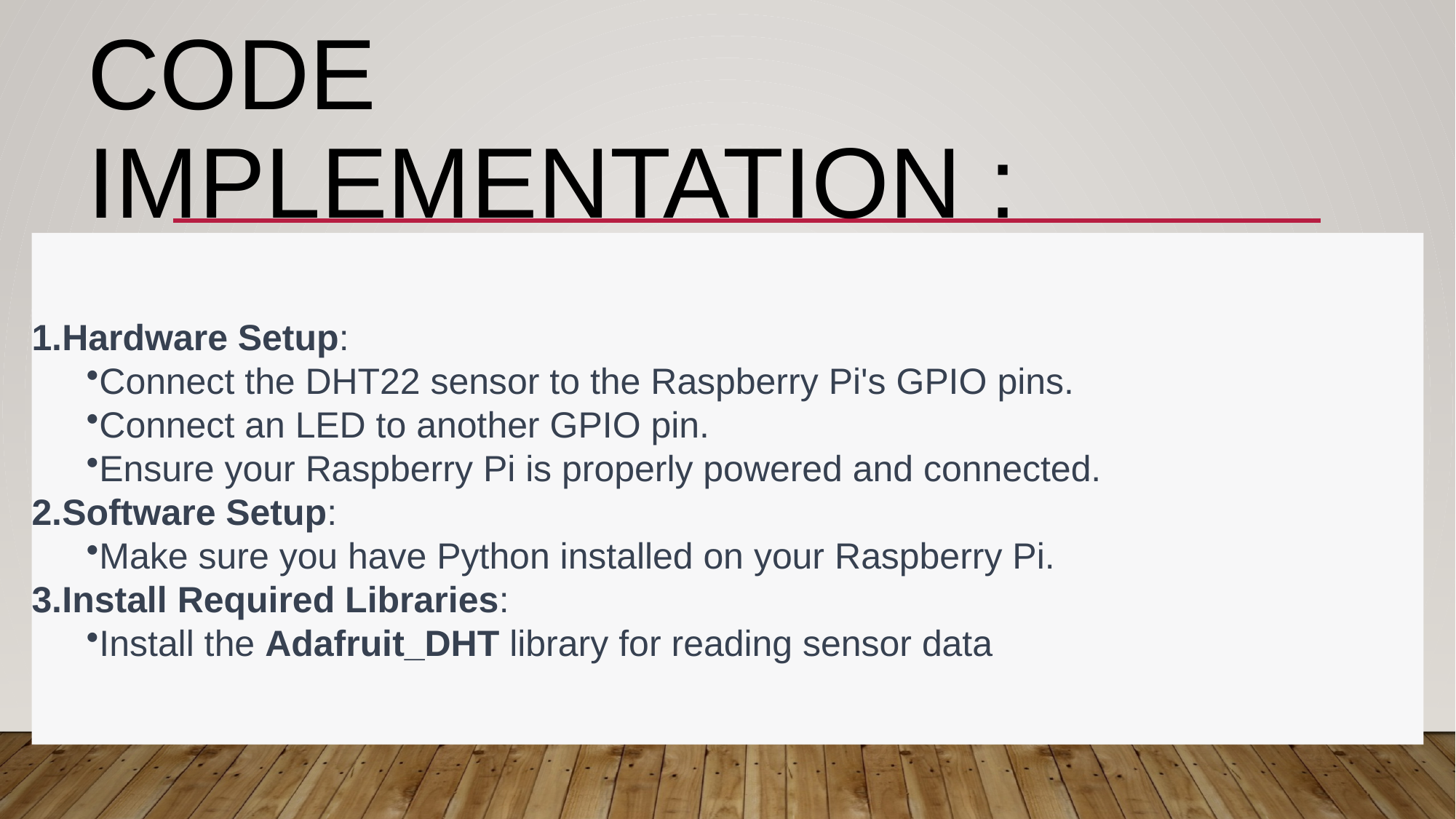

# CODE IMPLEMENTATION :

Hardware Setup:
Connect the DHT22 sensor to the Raspberry Pi's GPIO pins.
Connect an LED to another GPIO pin.
Ensure your Raspberry Pi is properly powered and connected.
Software Setup:
Make sure you have Python installed on your Raspberry Pi.
Install Required Libraries:
Install the Adafruit_DHT library for reading sensor data